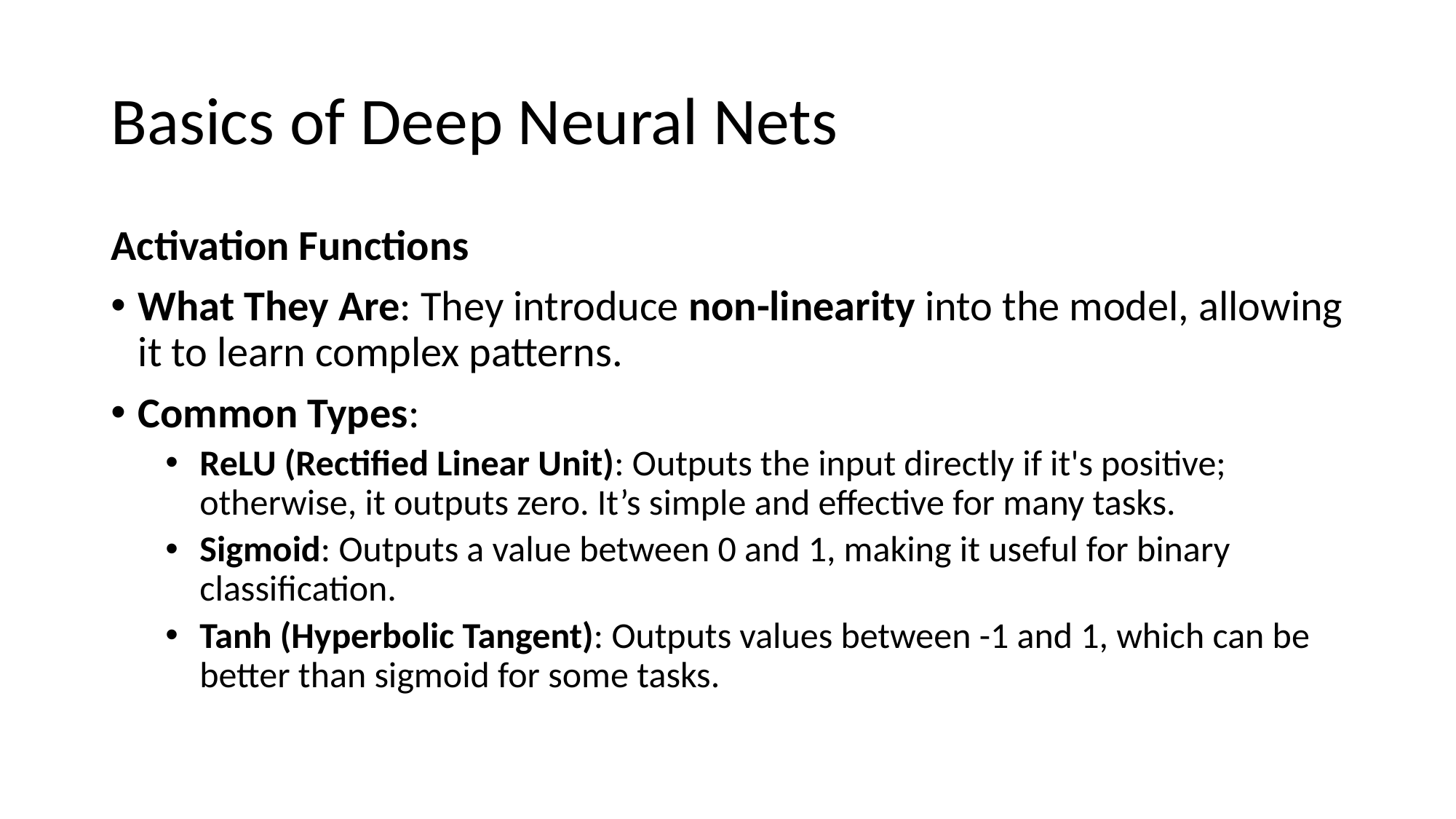

# Basics of Deep Neural Nets
Activation Functions
What They Are: They introduce non-linearity into the model, allowing it to learn complex patterns.
Common Types:
ReLU (Rectified Linear Unit): Outputs the input directly if it's positive; otherwise, it outputs zero. It’s simple and effective for many tasks.
Sigmoid: Outputs a value between 0 and 1, making it useful for binary classification.
Tanh (Hyperbolic Tangent): Outputs values between -1 and 1, which can be better than sigmoid for some tasks.